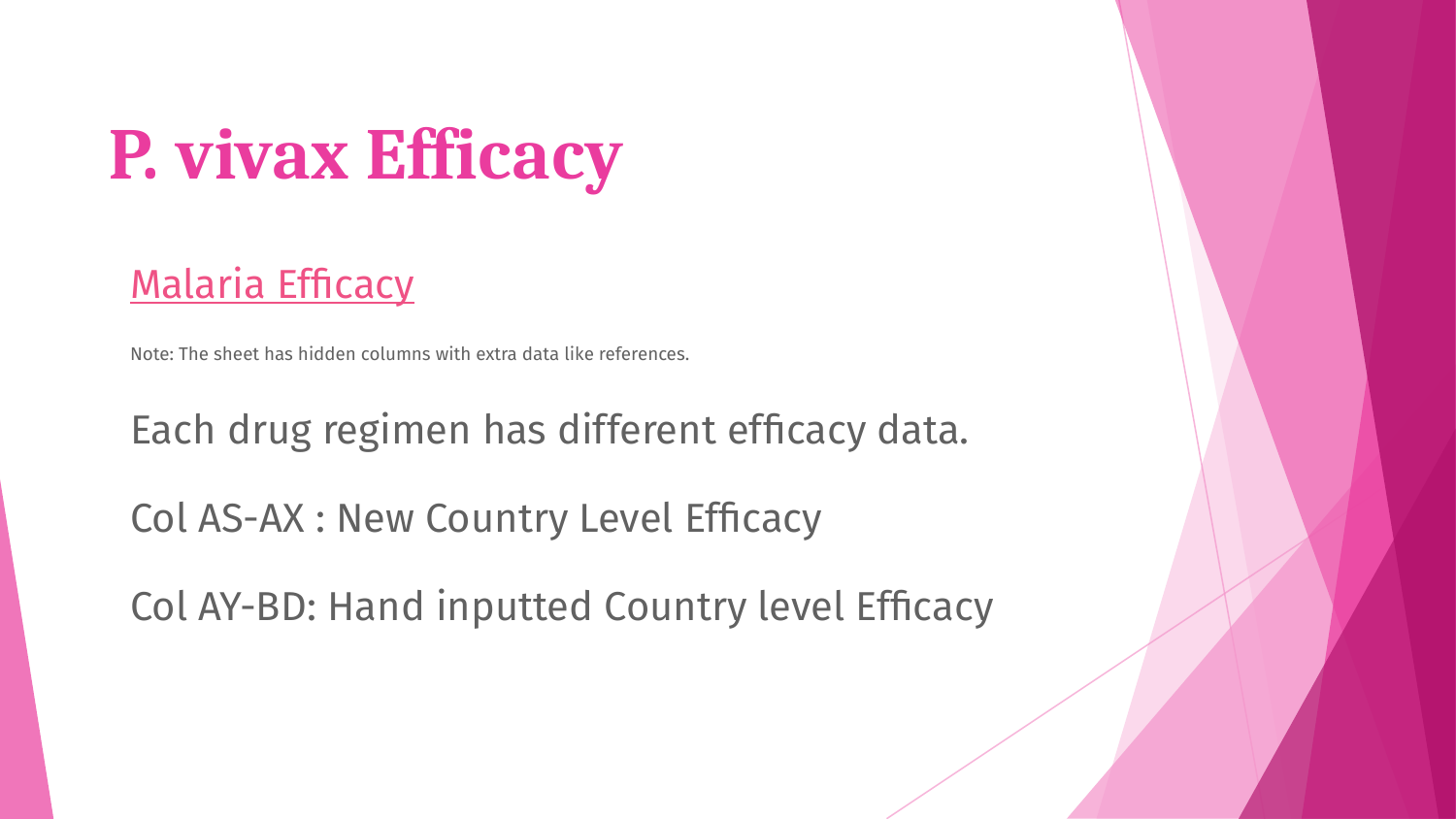

# P. vivax Efficacy
Malaria Efficacy
Note: The sheet has hidden columns with extra data like references.
Each drug regimen has different efficacy data.
Col AS-AX : New Country Level Efficacy
Col AY-BD: Hand inputted Country level Efficacy